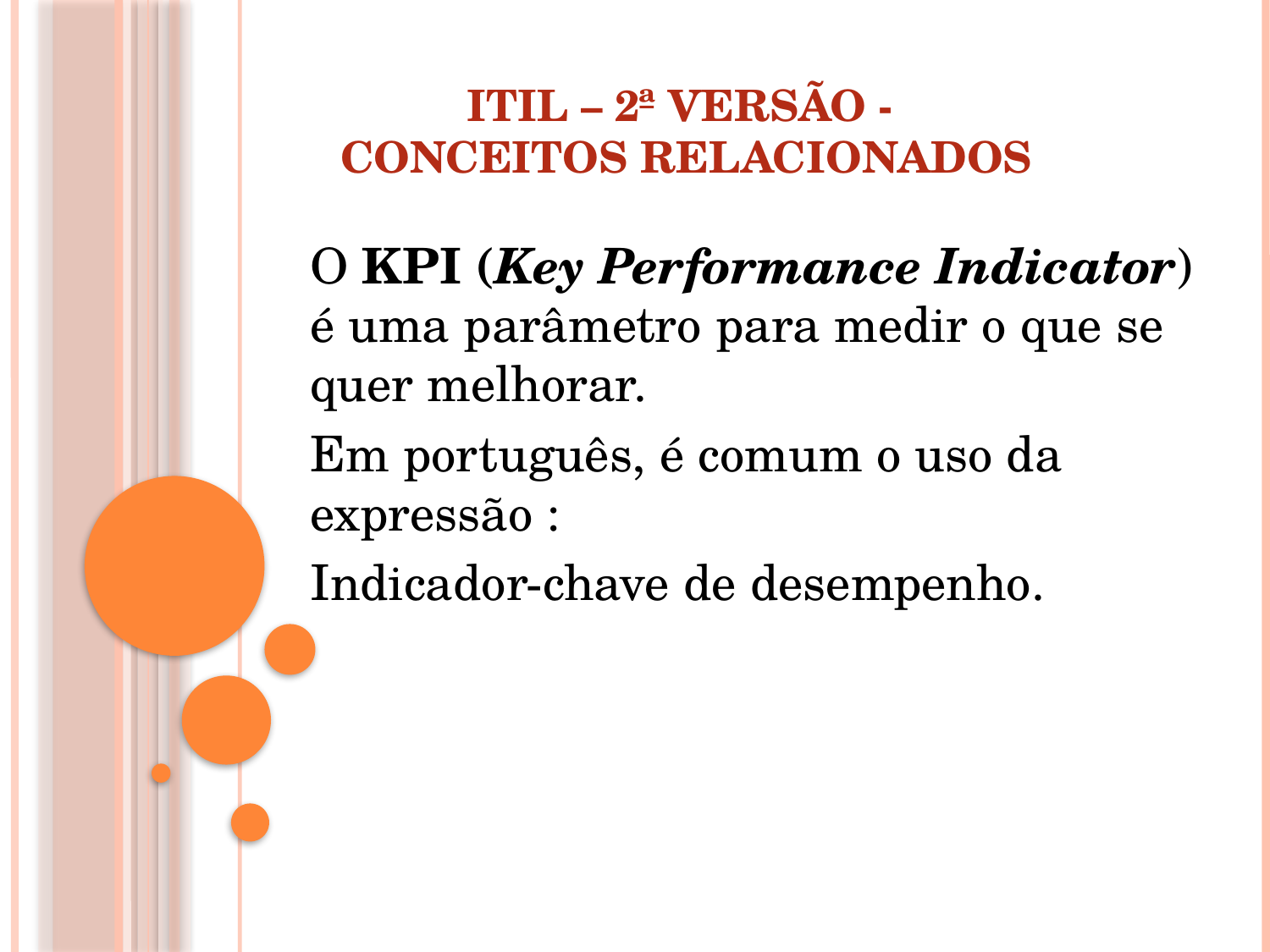

# ITIL – 2ª Versão - Conceitos relacionados
O KPI (Key Performance Indicator)  é uma parâmetro para medir o que se quer melhorar.
Em português, é comum o uso da expressão :
Indicador-chave de desempenho.